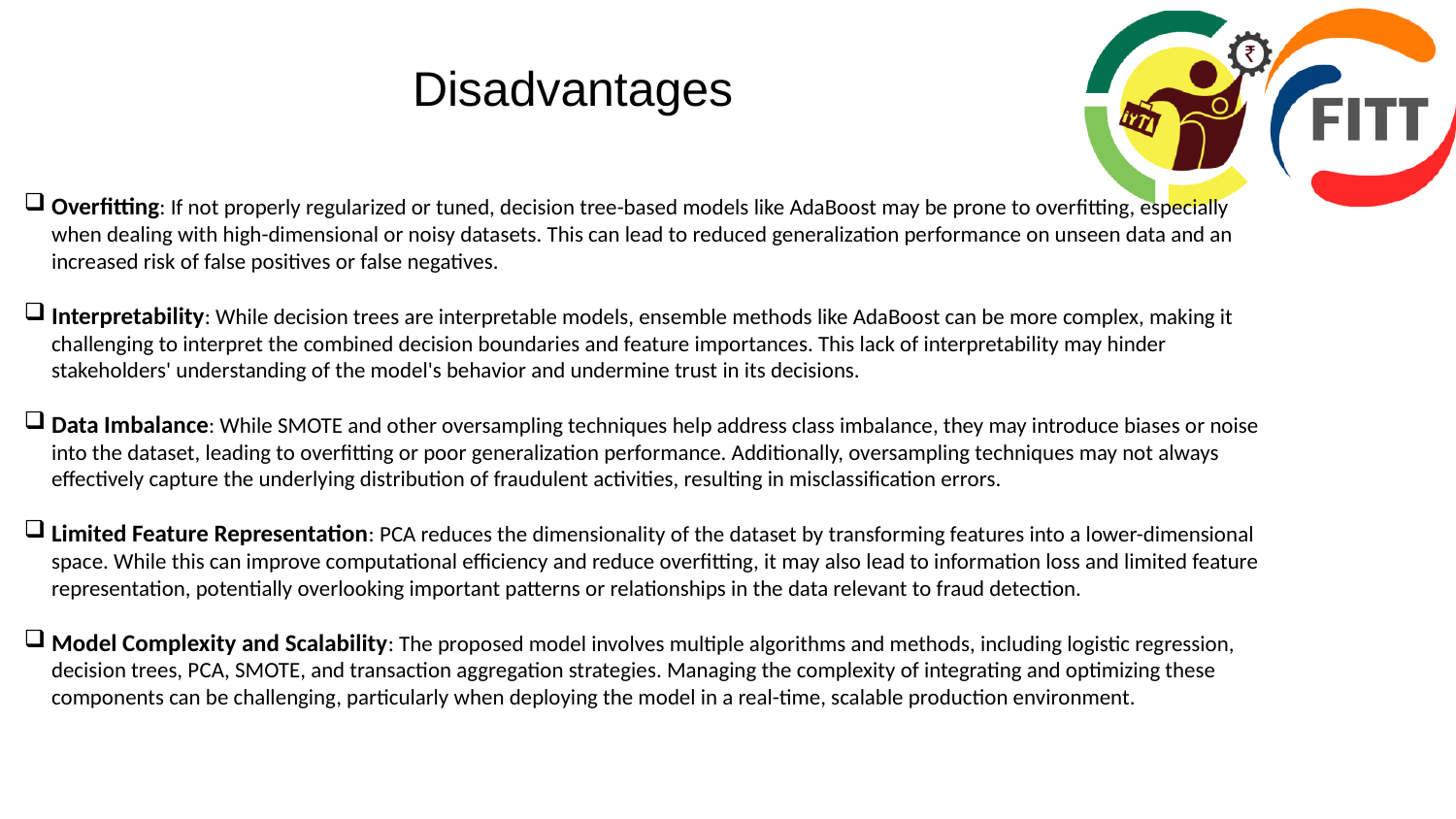

# Disadvantages
Overfitting: If not properly regularized or tuned, decision tree-based models like AdaBoost may be prone to overfitting, especially when dealing with high-dimensional or noisy datasets. This can lead to reduced generalization performance on unseen data and an increased risk of false positives or false negatives.

Interpretability: While decision trees are interpretable models, ensemble methods like AdaBoost can be more complex, making it challenging to interpret the combined decision boundaries and feature importances. This lack of interpretability may hinder stakeholders' understanding of the model's behavior and undermine trust in its decisions.

Data Imbalance: While SMOTE and other oversampling techniques help address class imbalance, they may introduce biases or noise into the dataset, leading to overfitting or poor generalization performance. Additionally, oversampling techniques may not always effectively capture the underlying distribution of fraudulent activities, resulting in misclassification errors.

Limited Feature Representation: PCA reduces the dimensionality of the dataset by transforming features into a lower-dimensional space. While this can improve computational efficiency and reduce overfitting, it may also lead to information loss and limited feature representation, potentially overlooking important patterns or relationships in the data relevant to fraud detection.

Model Complexity and Scalability: The proposed model involves multiple algorithms and methods, including logistic regression, decision trees, PCA, SMOTE, and transaction aggregation strategies. Managing the complexity of integrating and optimizing these components can be challenging, particularly when deploying the model in a real-time, scalable production environment.